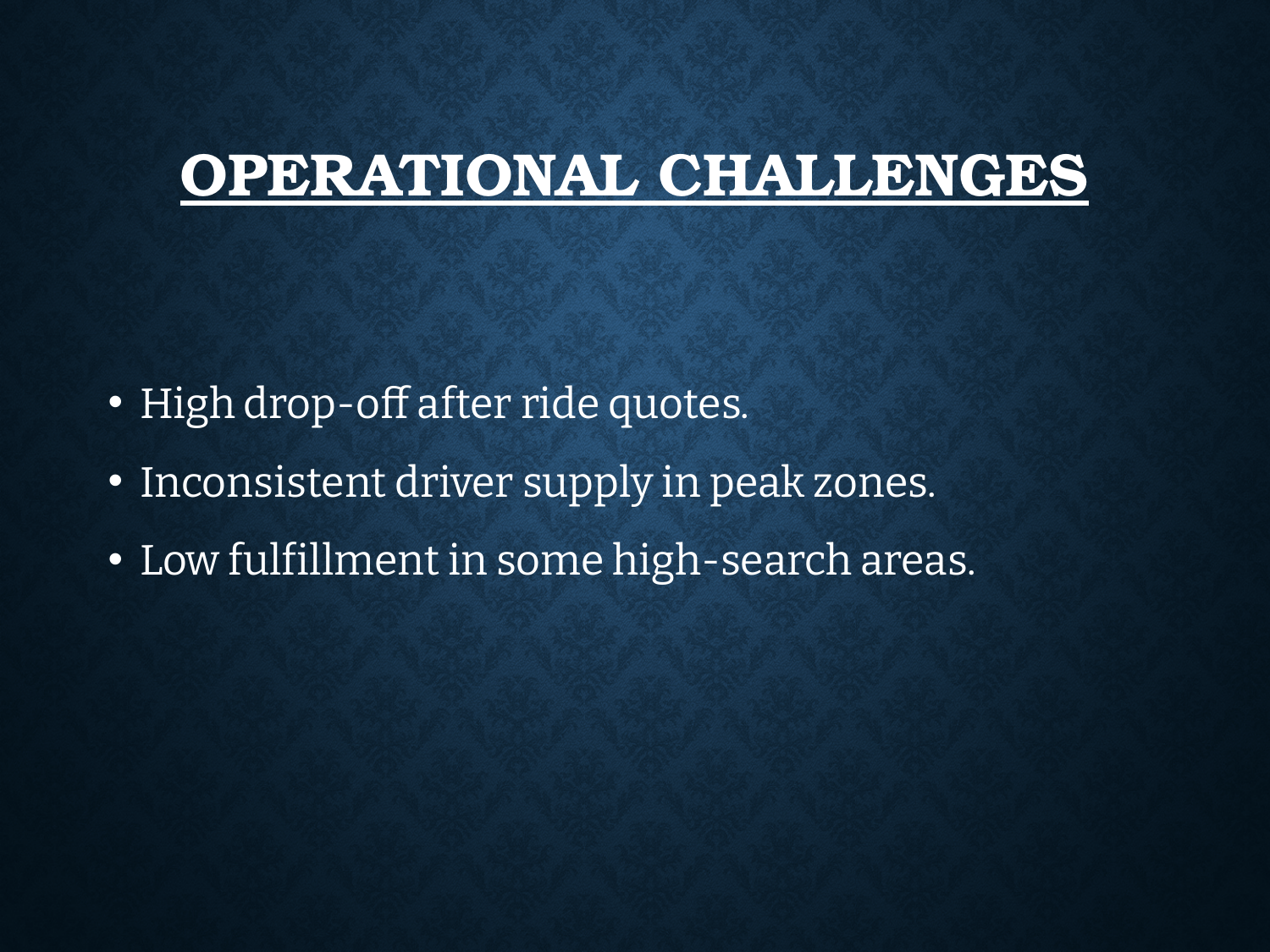

# Operational Challenges

High drop-off after ride quotes.
Inconsistent driver supply in peak zones.
Low fulfillment in some high-search areas.